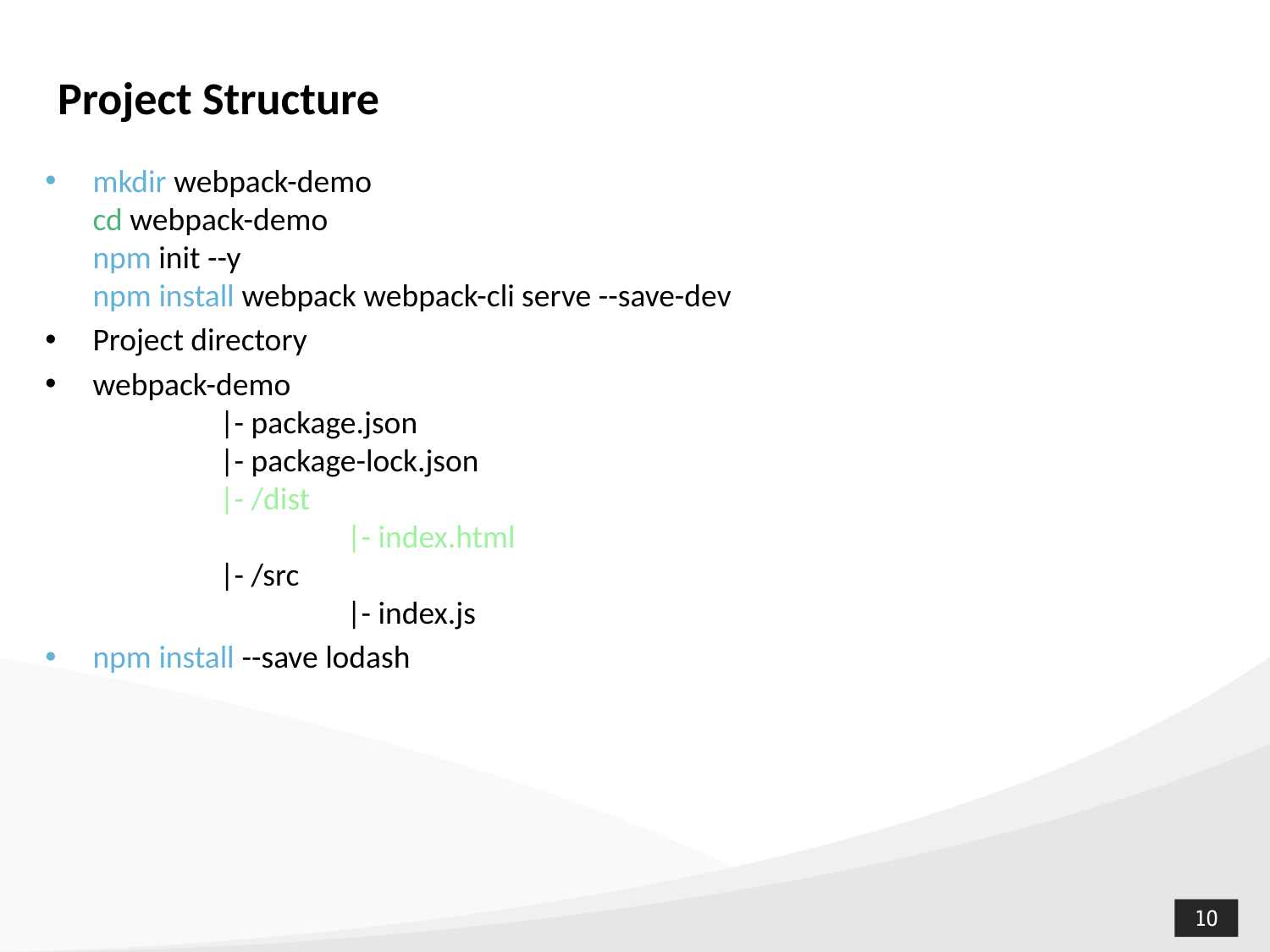

Project Structure
mkdir webpack-demo
cd webpack-demo
npm init --y
npm install webpack webpack-cli serve --save-dev
Project directory
webpack-demo
	|- package.json
	|- package-lock.json
	|- /dist
		|- index.html
	|- /src
		|- index.js
npm install --save lodash